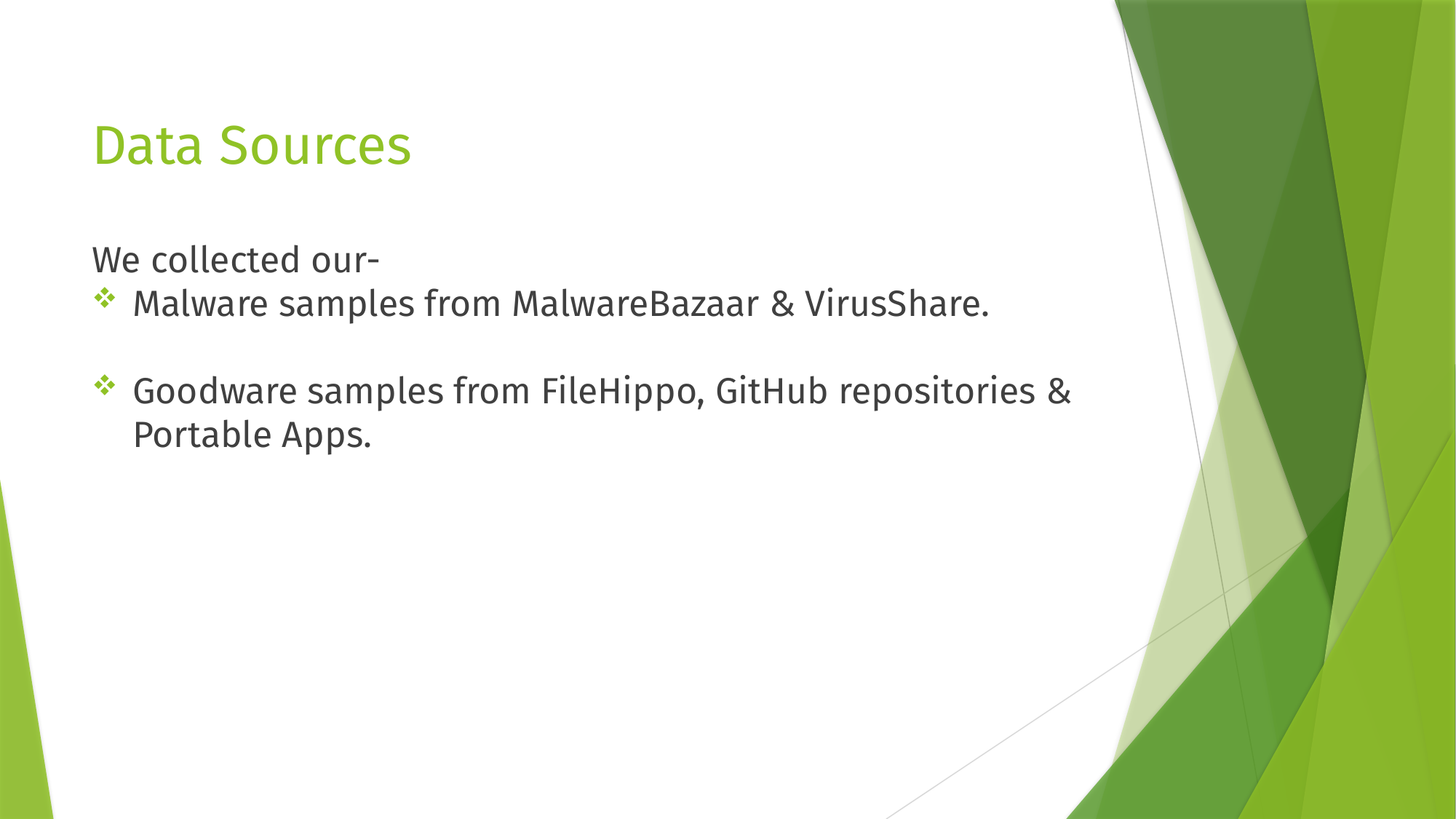

# Data Sources
We collected our-
Malware samples from MalwareBazaar & VirusShare.

Goodware samples from FileHippo, GitHub repositories & Portable Apps.